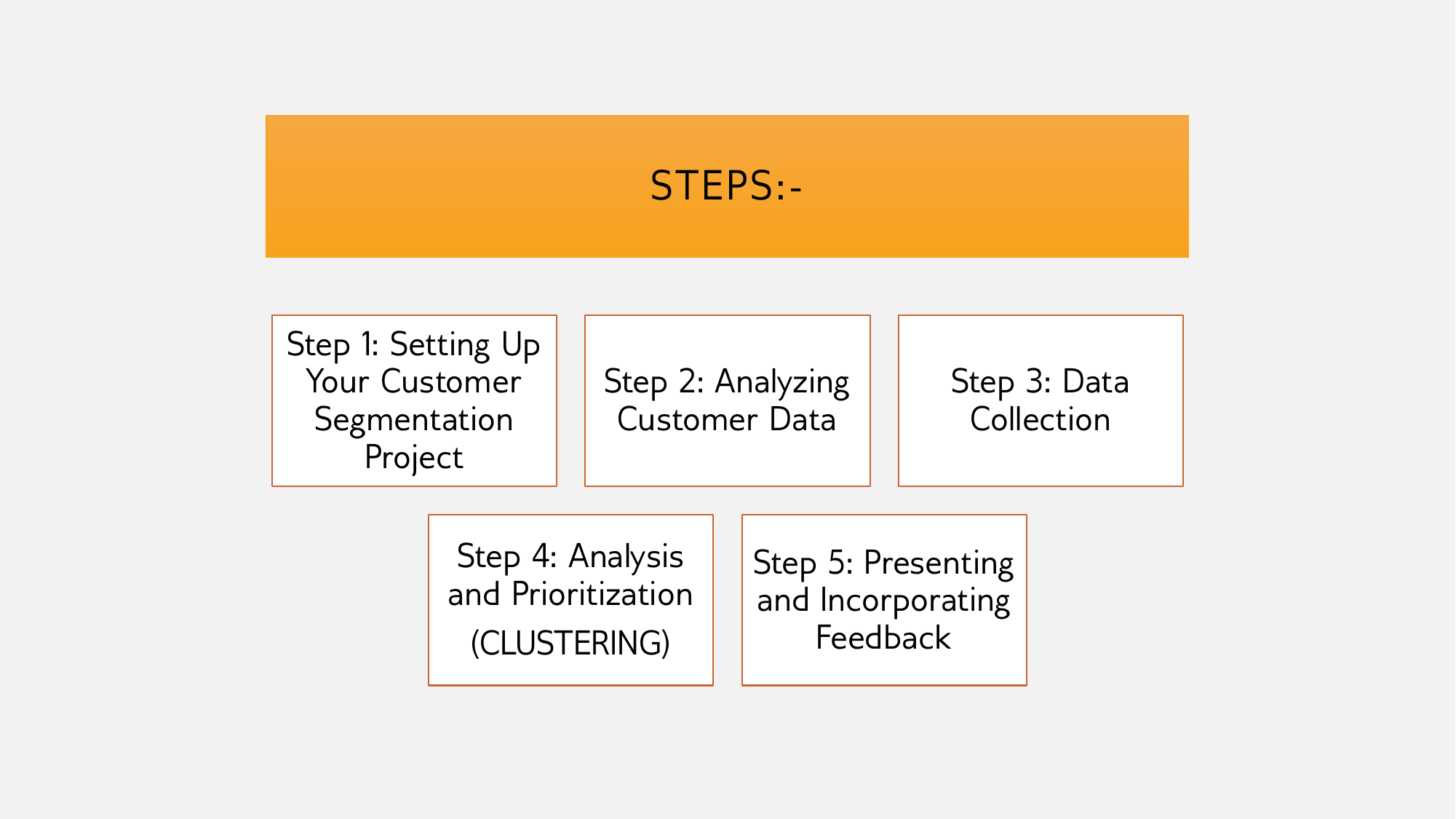

# STEPS:-
Step 1: Setting Up Your Customer Segmentation Project
Step 2: Analyzing Customer Data
Step 3: Data Collection
Step 4: Analysis and Prioritization
(CLUSTERING)
Step 5: Presenting and Incorporating Feedback